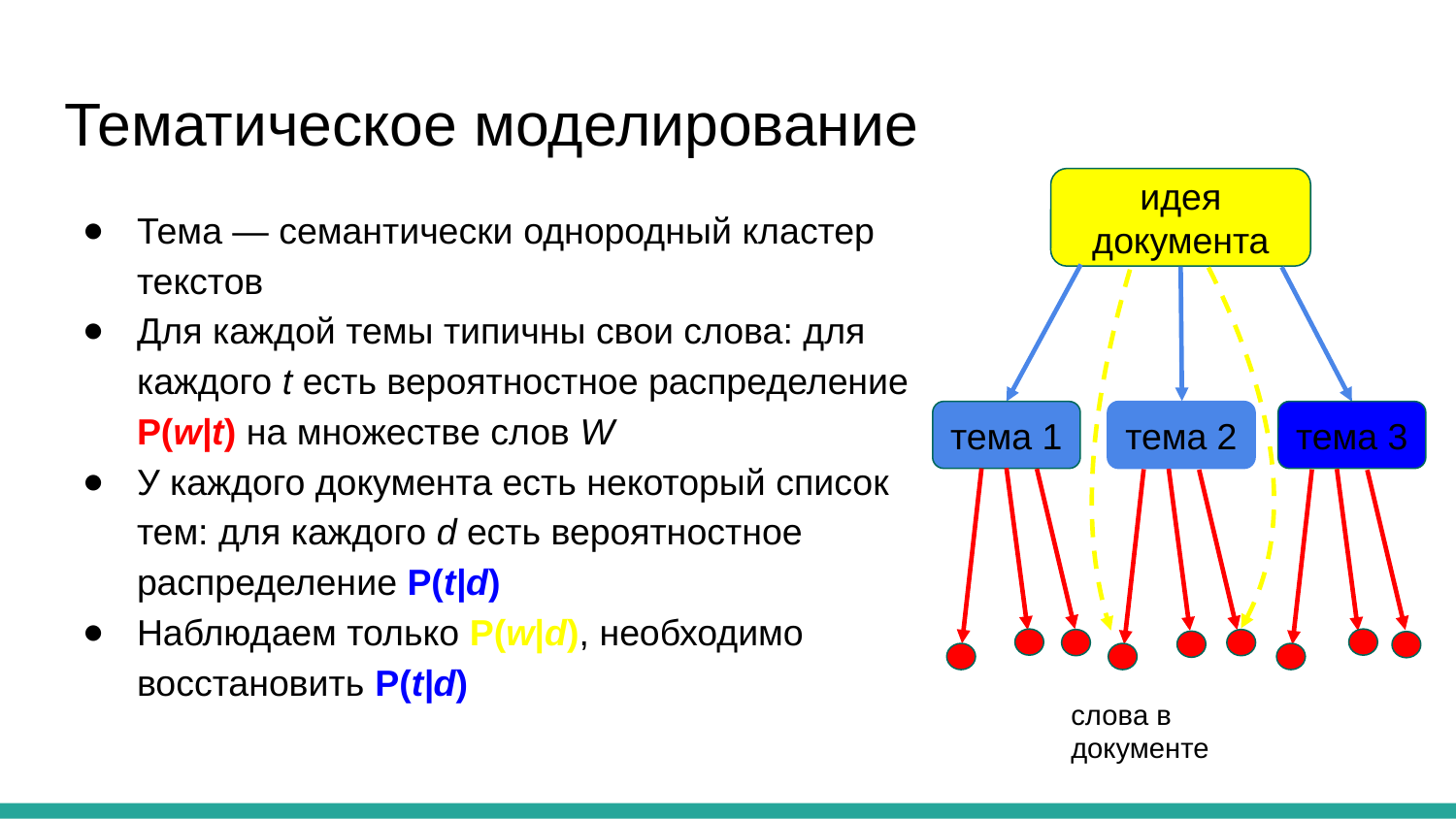

# Тематическое моделирование
идея документа
Тема — семантически однородный кластер текстов
Для каждой темы типичны свои слова: для каждого t есть вероятностное распределение P(w|t) на множестве слов W
У каждого документа есть некоторый список тем: для каждого d есть вероятностное распределение P(t|d)
Наблюдаем только P(w|d), необходимо восстановить P(t|d)

тема 1
тема 2
тема 3

слова в документе